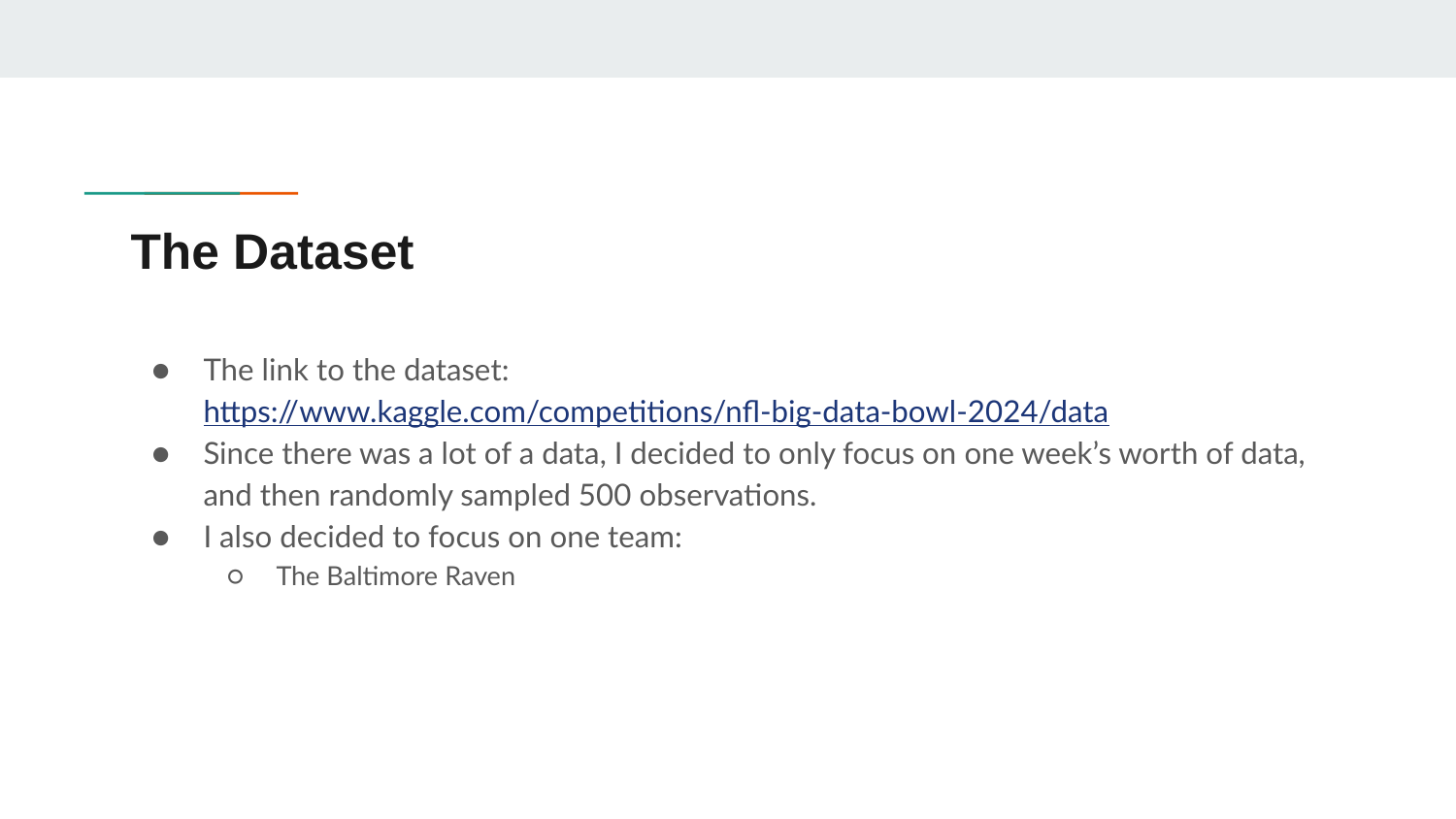

# The Dataset
The link to the dataset: https://www.kaggle.com/competitions/nfl-big-data-bowl-2024/data
Since there was a lot of a data, I decided to only focus on one week’s worth of data, and then randomly sampled 500 observations.
I also decided to focus on one team:
The Baltimore Raven